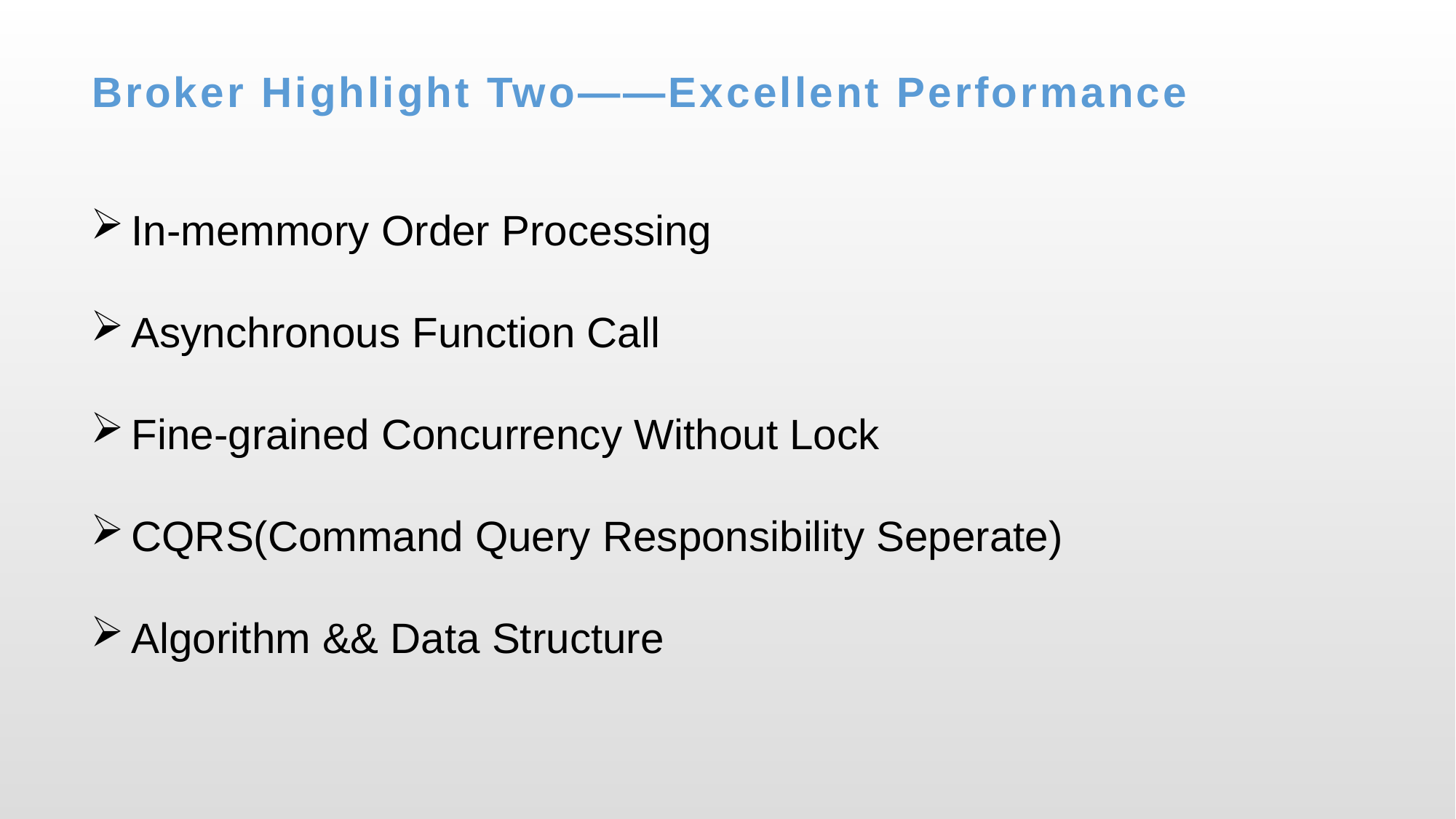

# Broker Highlight Two——Excellent Performance
In-memmory Order Processing

Asynchronous Function Call

Fine-grained Concurrency Without Lock

CQRS(Command Query Responsibility Seperate)

Algorithm && Data Structure